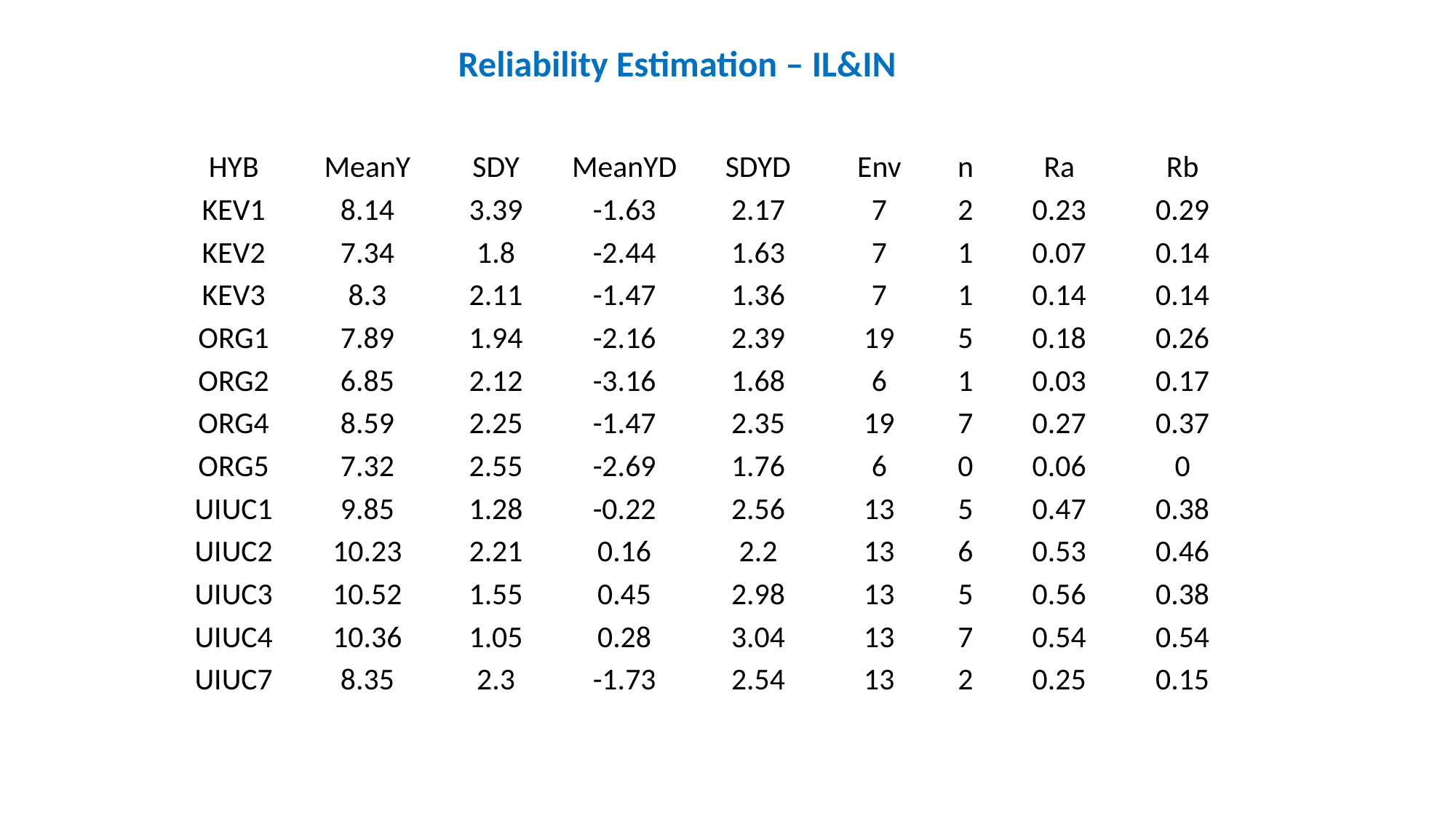

Reliability Estimation – IL&IN
| HYB | MeanY | SDY | MeanYD | SDYD | Env | n | Ra | Rb |  |
| --- | --- | --- | --- | --- | --- | --- | --- | --- | --- |
| KEV1 | 8.14 | 3.39 | -1.63 | 2.17 | 7 | 2 | 0.23 | 0.29 |  |
| KEV2 | 7.34 | 1.8 | -2.44 | 1.63 | 7 | 1 | 0.07 | 0.14 |  |
| KEV3 | 8.3 | 2.11 | -1.47 | 1.36 | 7 | 1 | 0.14 | 0.14 |  |
| ORG1 | 7.89 | 1.94 | -2.16 | 2.39 | 19 | 5 | 0.18 | 0.26 |  |
| ORG2 | 6.85 | 2.12 | -3.16 | 1.68 | 6 | 1 | 0.03 | 0.17 |  |
| ORG4 | 8.59 | 2.25 | -1.47 | 2.35 | 19 | 7 | 0.27 | 0.37 |  |
| ORG5 | 7.32 | 2.55 | -2.69 | 1.76 | 6 | 0 | 0.06 | 0 |  |
| UIUC1 | 9.85 | 1.28 | -0.22 | 2.56 | 13 | 5 | 0.47 | 0.38 |  |
| UIUC2 | 10.23 | 2.21 | 0.16 | 2.2 | 13 | 6 | 0.53 | 0.46 |  |
| UIUC3 | 10.52 | 1.55 | 0.45 | 2.98 | 13 | 5 | 0.56 | 0.38 |  |
| UIUC4 | 10.36 | 1.05 | 0.28 | 3.04 | 13 | 7 | 0.54 | 0.54 |  |
| UIUC7 | 8.35 | 2.3 | -1.73 | 2.54 | 13 | 2 | 0.25 | 0.15 |  |
|  |  |  |  |  |  |  |  |  |  |